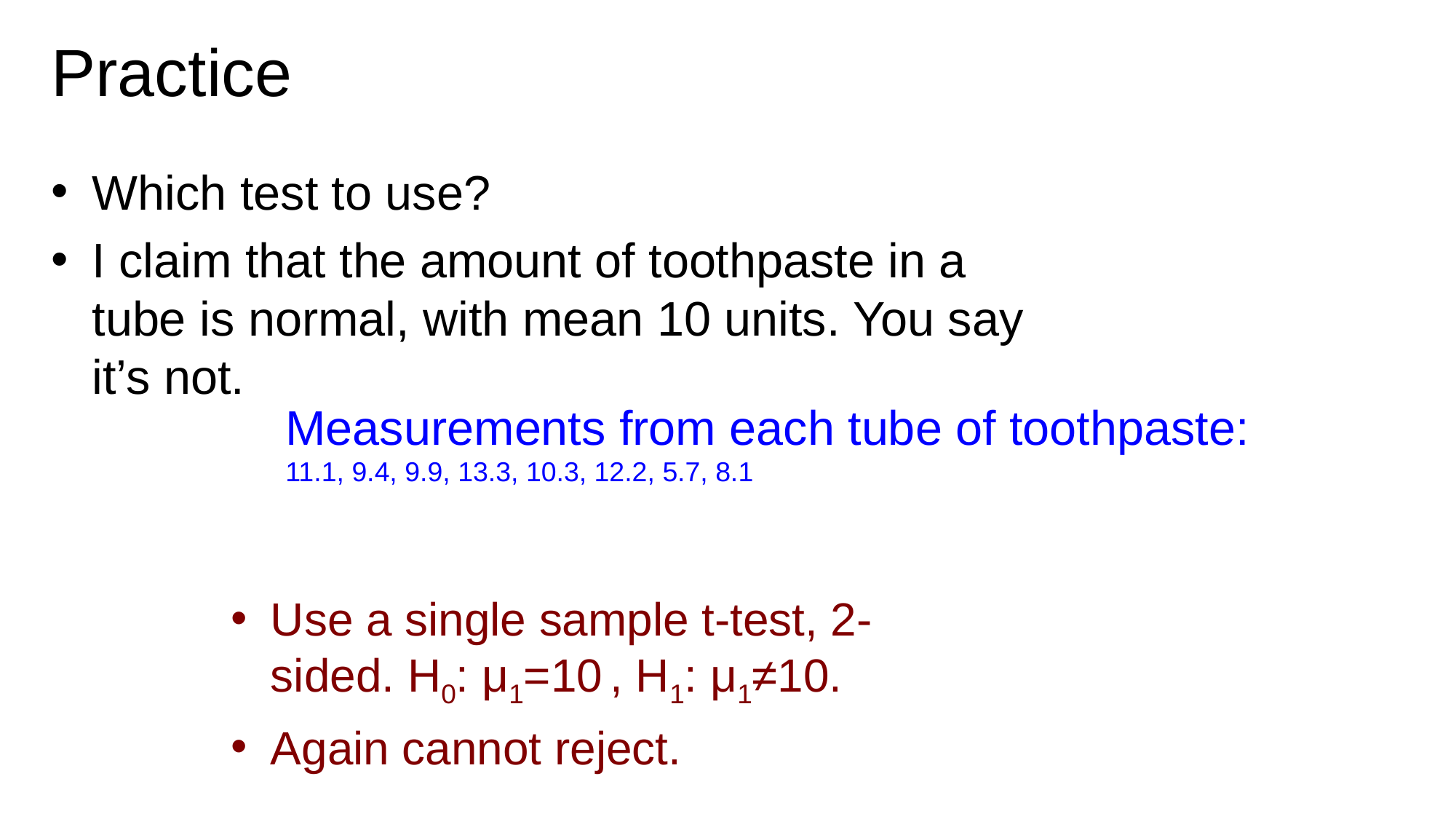

# Practice
Which test to use?
I claim that the amount of toothpaste in a tube is normal, with mean 10 units. You say it’s not.
Measurements from each tube of toothpaste:
11.1, 9.4, 9.9, 13.3, 10.3, 12.2, 5.7, 8.1
Use a single sample t-test, 2-sided. H0: μ1=10 , H1: μ1≠10.
Again cannot reject.